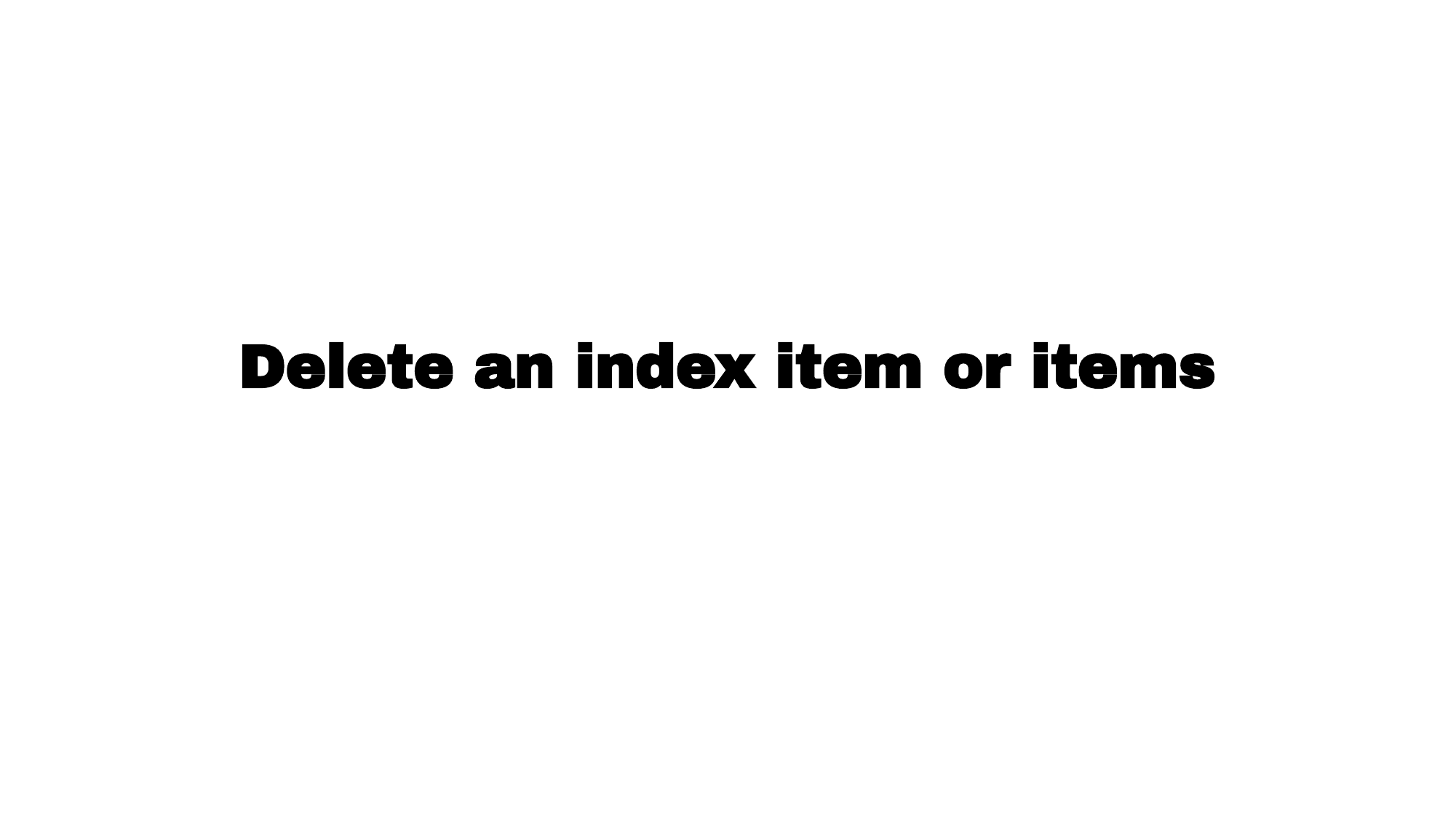

# Delete an index item or items